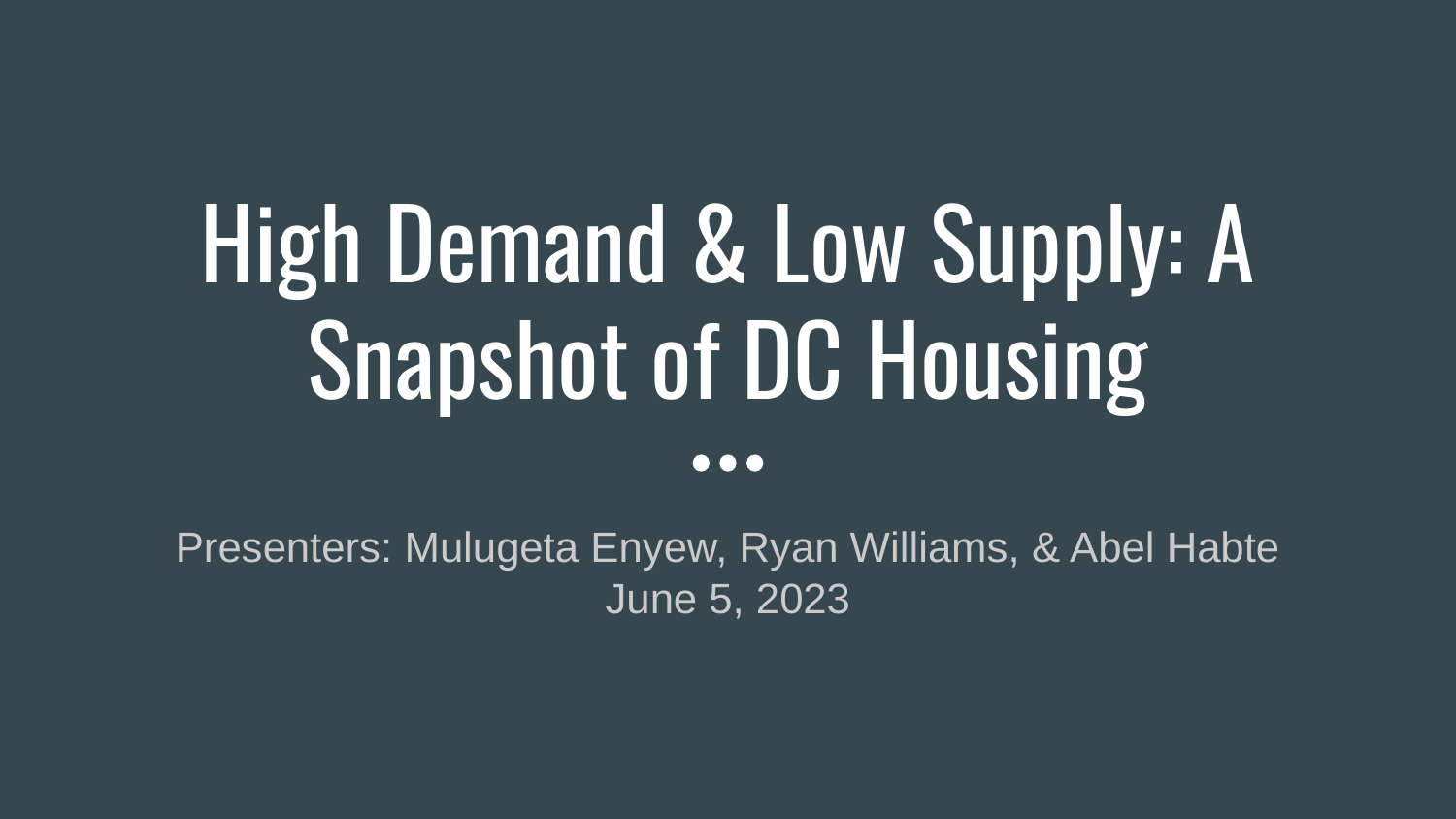

# High Demand & Low Supply: A Snapshot of DC Housing
Presenters: Mulugeta Enyew, Ryan Williams, & Abel Habte
June 5, 2023